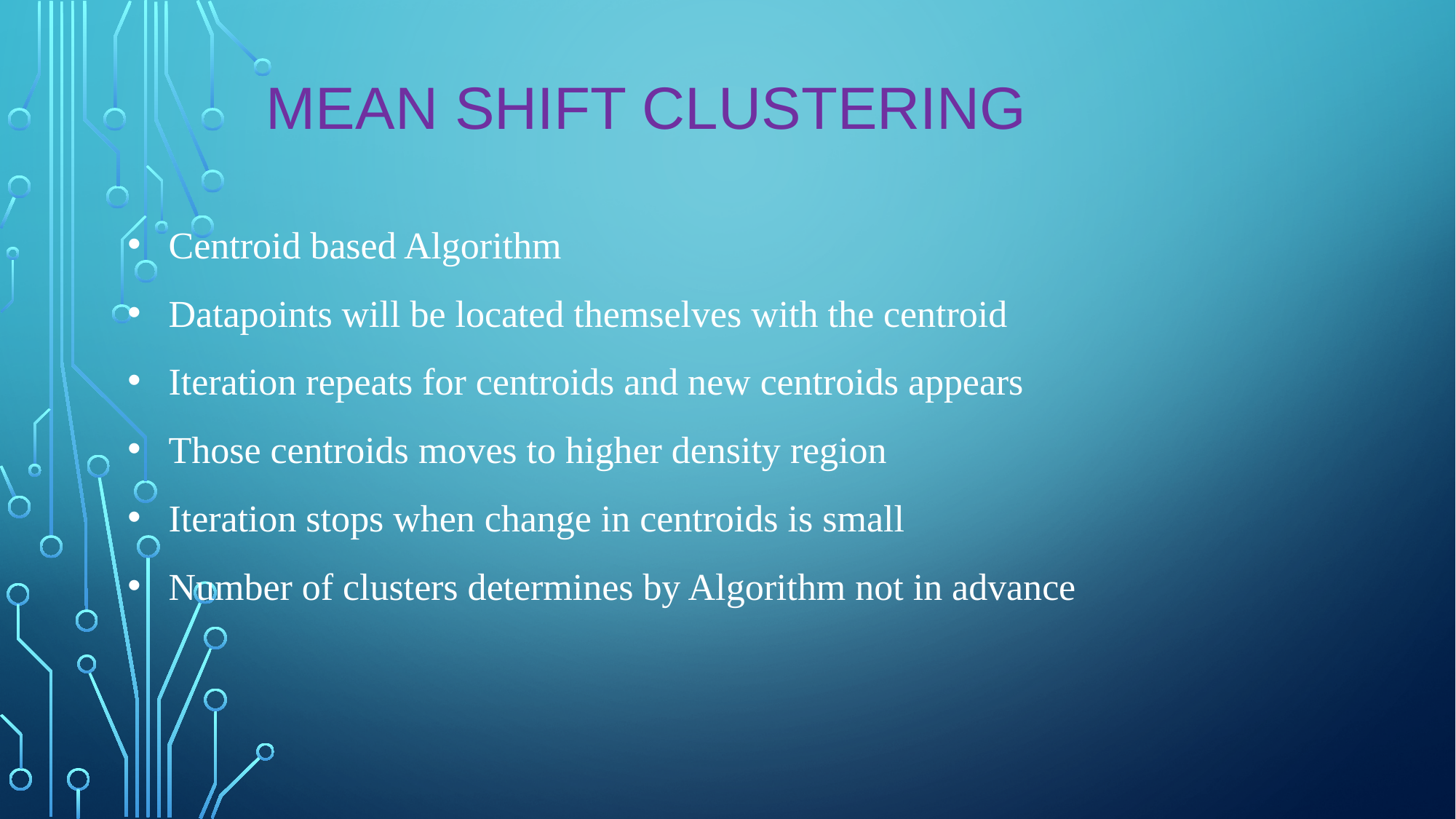

# Mean shift CLustering
Centroid based Algorithm
Datapoints will be located themselves with the centroid
Iteration repeats for centroids and new centroids appears
Those centroids moves to higher density region
Iteration stops when change in centroids is small
Number of clusters determines by Algorithm not in advance